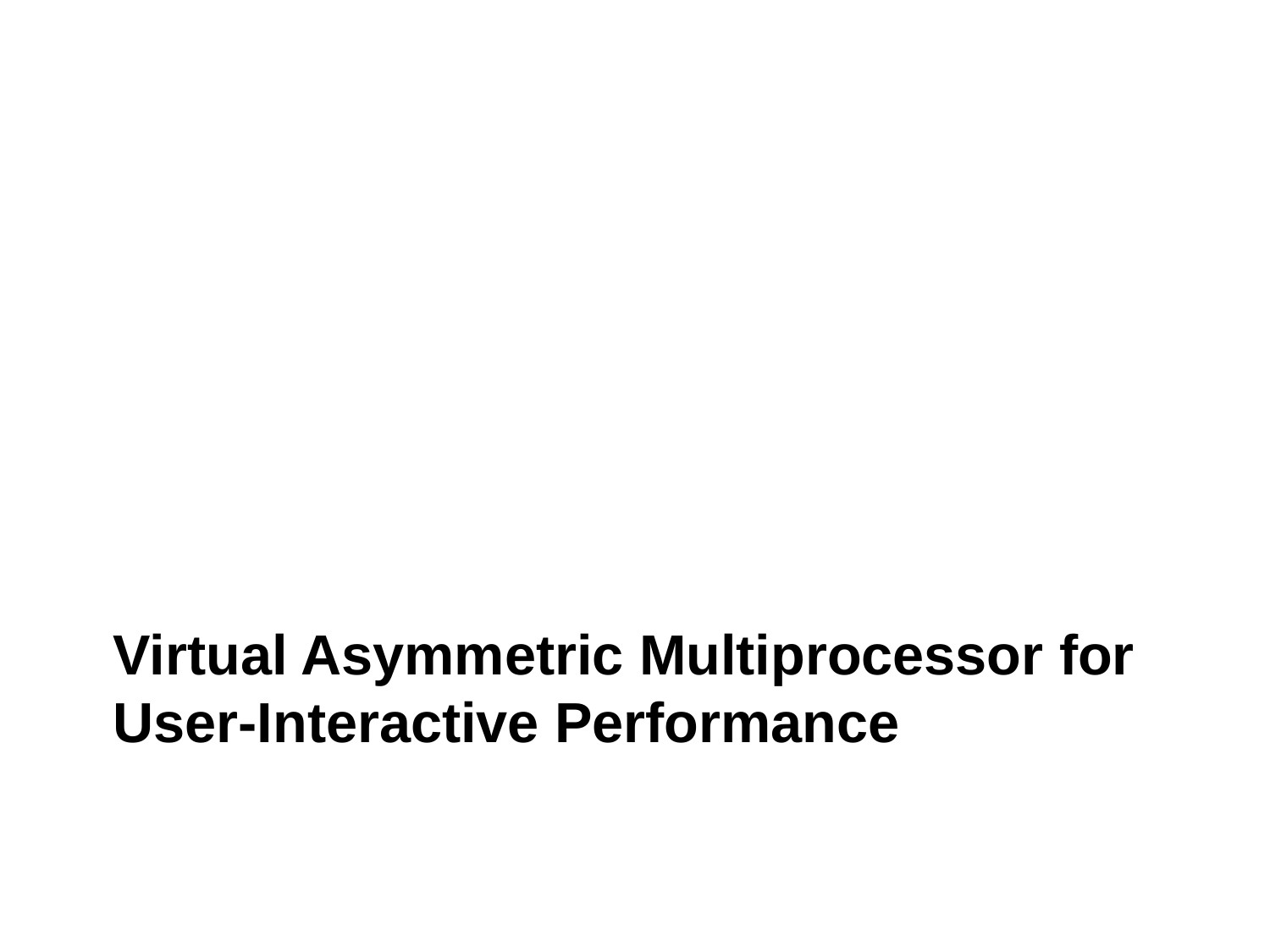

# Virtual Asymmetric Multiprocessor for User-Interactive Performance